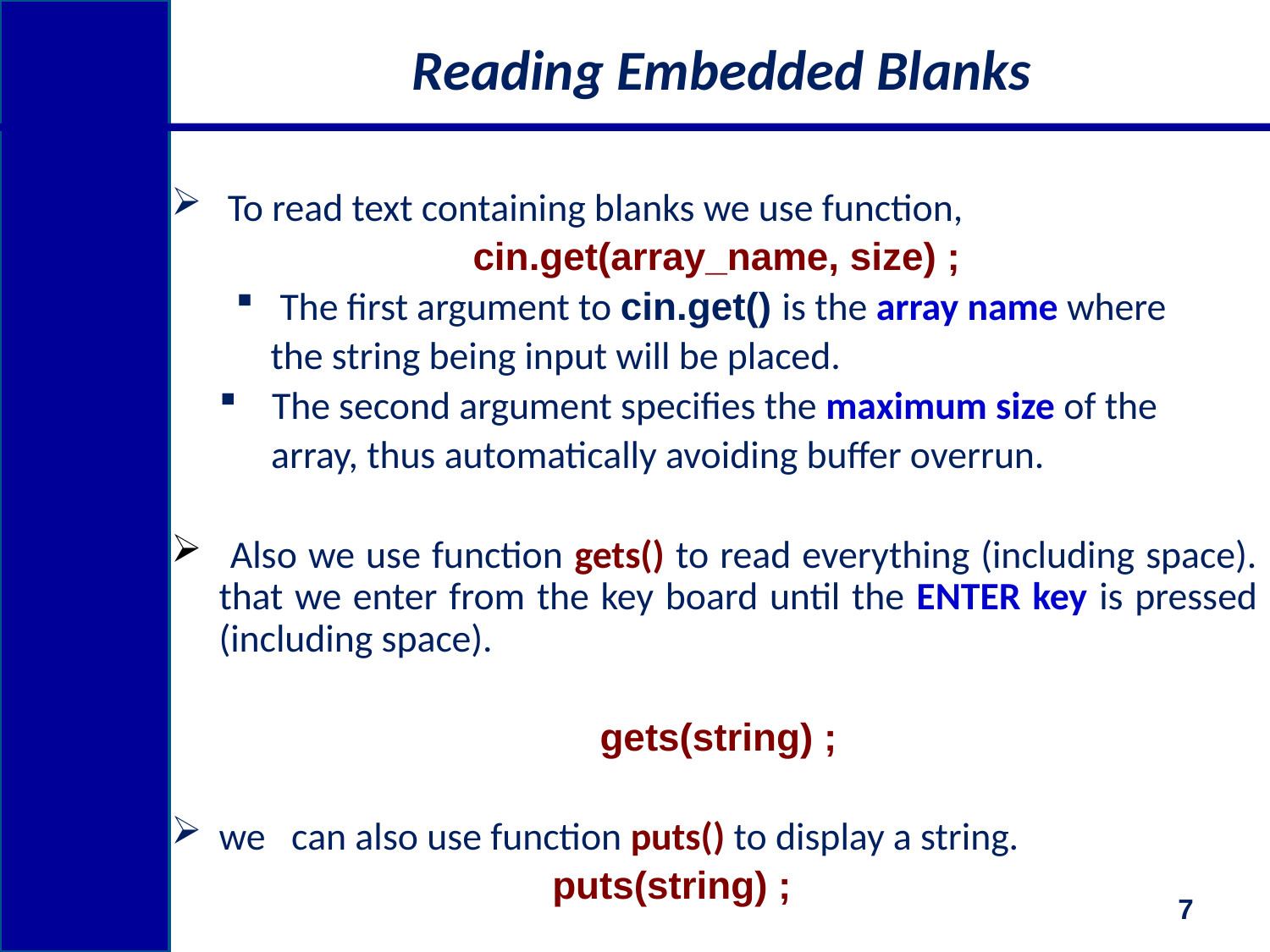

# Reading Embedded Blanks

 To read text containing blanks we use function,
			cin.get(array_name, size) ;
   The first argument to cin.get() is the array name where
    the string being input will be placed.
    The second argument specifies the maximum size of the
      array, thus automatically avoiding buffer overrun.

 Also we use function gets() to read everything (including space). that we enter from the key board until the ENTER key is pressed (including space).

				gets(string) ;

we   can also use function puts() to display a string.
puts(string) ;

7